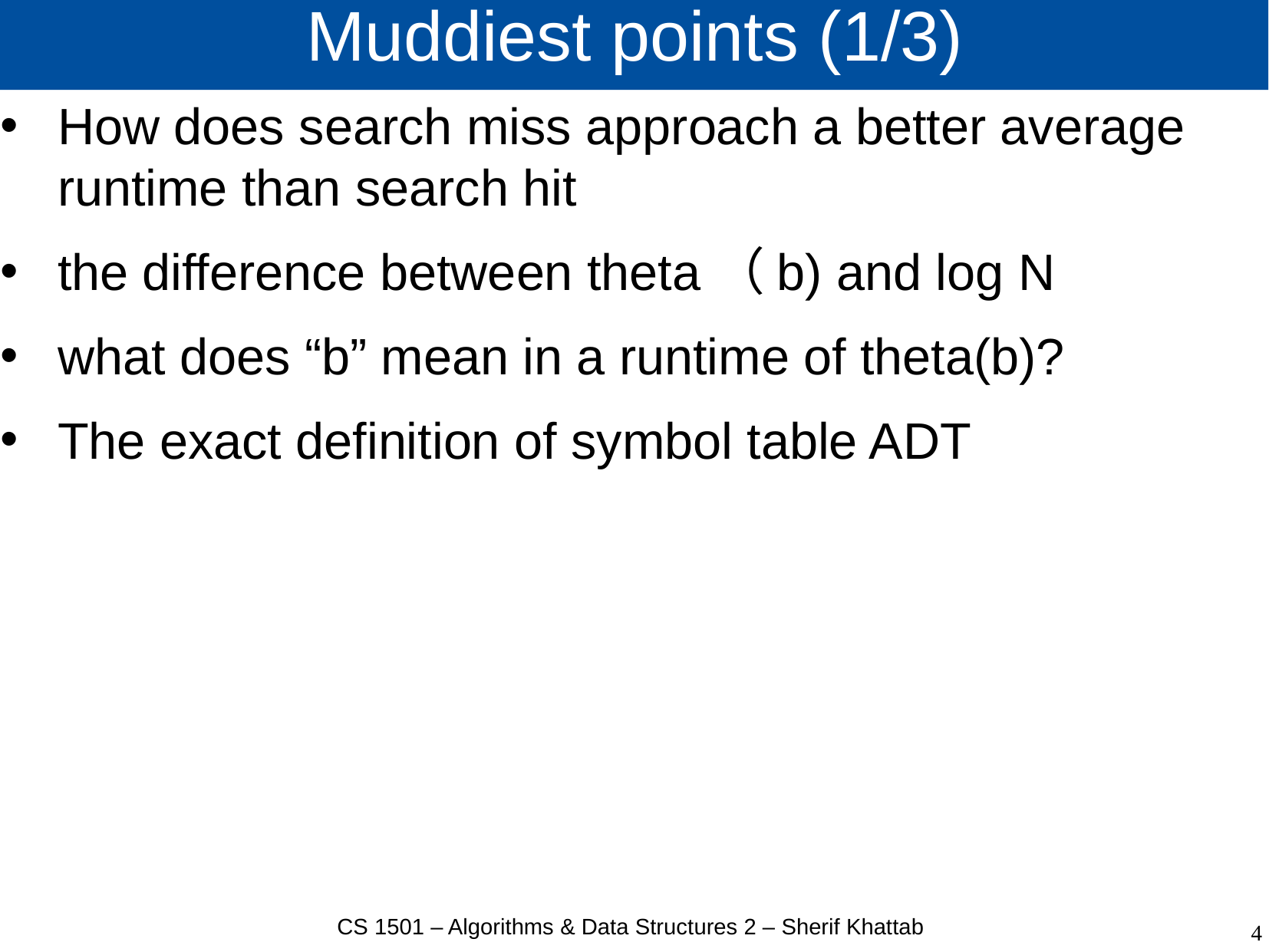

# Muddiest points (1/3)
How does search miss approach a better average runtime than search hit
the difference between theta（b) and log N
what does “b” mean in a runtime of theta(b)?
The exact definition of symbol table ADT
CS 1501 – Algorithms & Data Structures 2 – Sherif Khattab
4